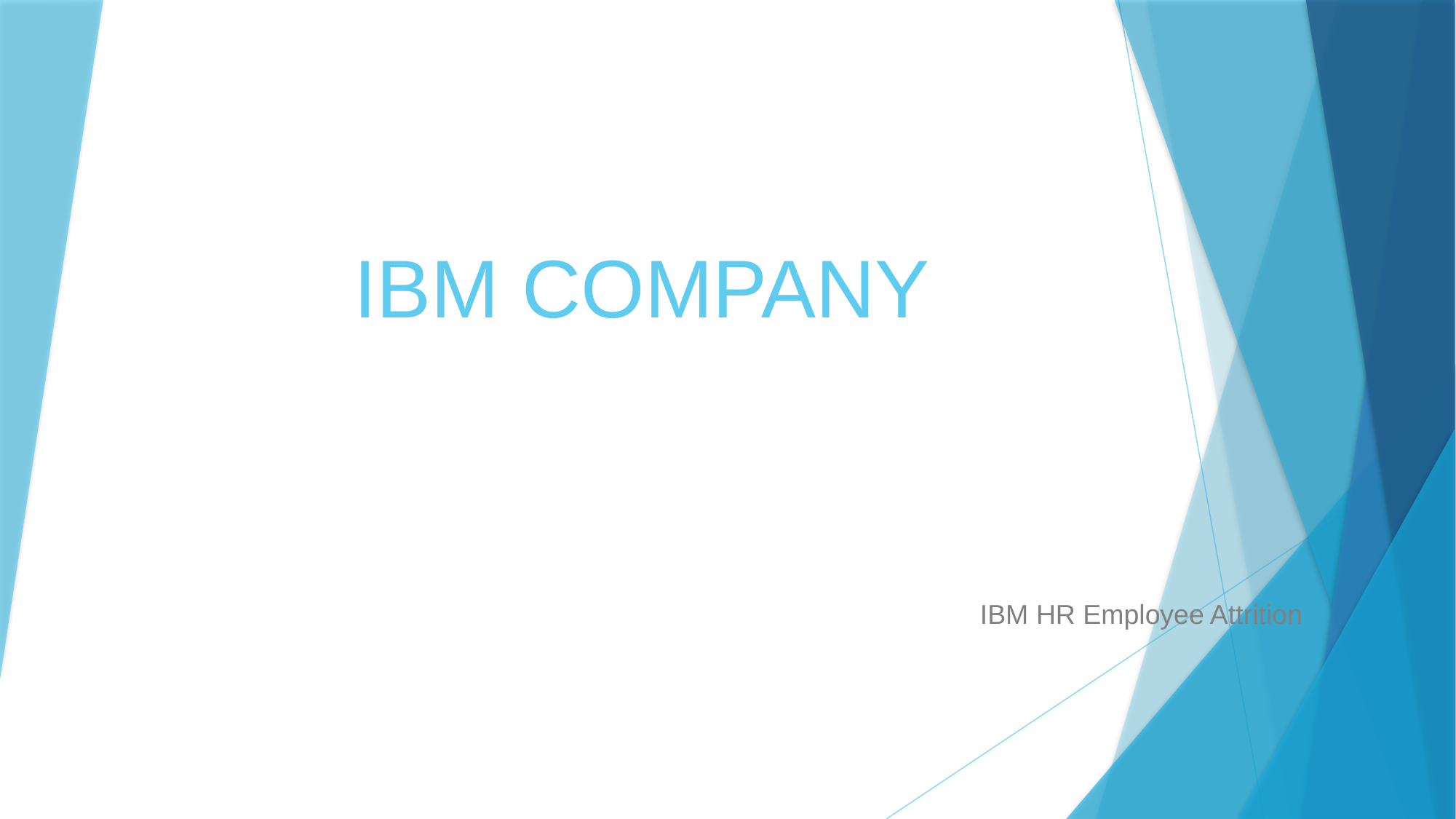

# IBM COMPANY
IBM HR Employee Attrition